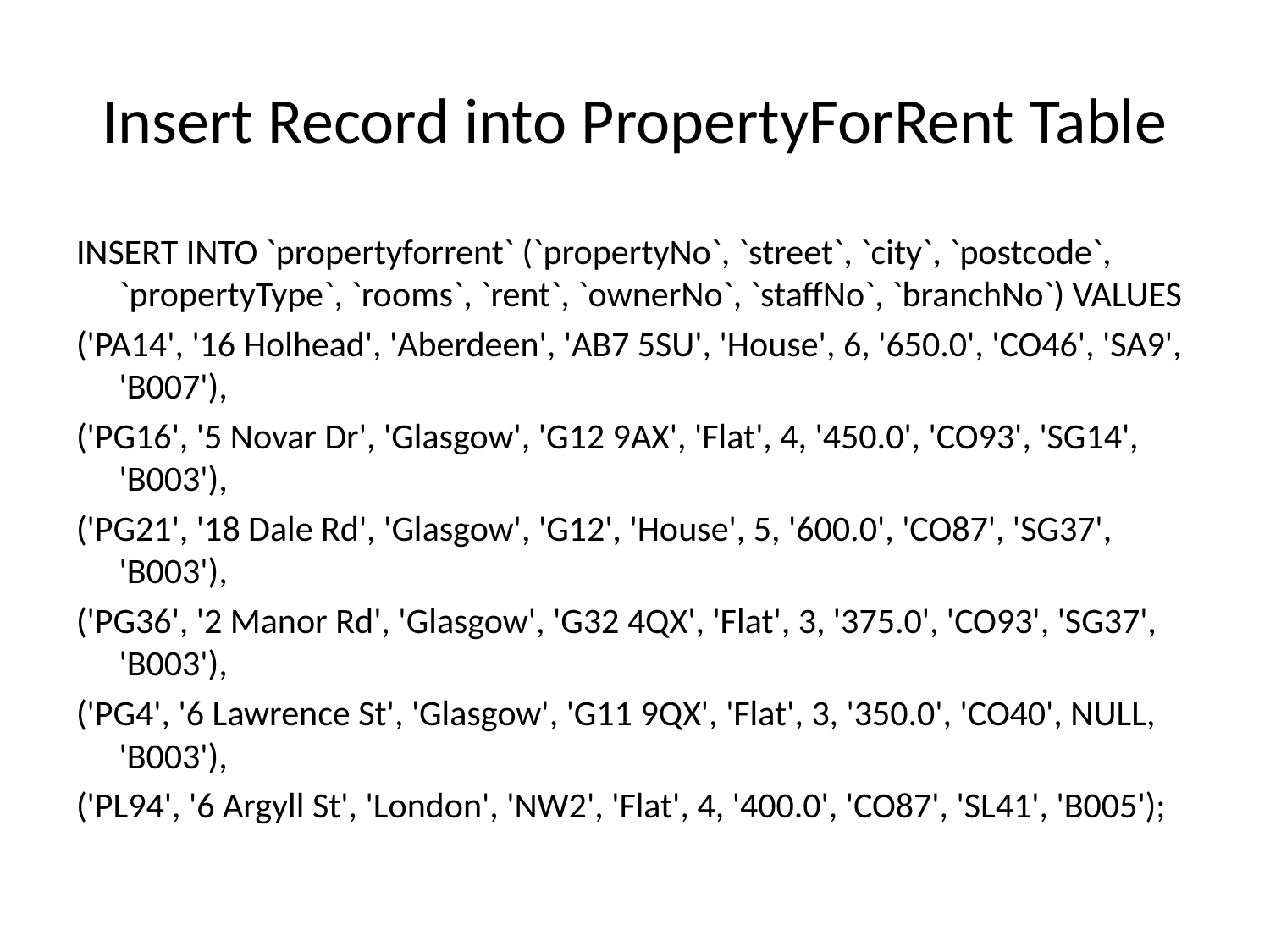

# Insert Record into PropertyForRent Table
INSERT INTO `propertyforrent` (`propertyNo`, `street`, `city`, `postcode`, `propertyType`, `rooms`, `rent`, `ownerNo`, `staffNo`, `branchNo`) VALUES
('PA14', '16 Holhead', 'Aberdeen', 'AB7 5SU', 'House', 6, '650.0', 'CO46', 'SA9', 'B007'),
('PG16', '5 Novar Dr', 'Glasgow', 'G12 9AX', 'Flat', 4, '450.0', 'CO93', 'SG14', 'B003'),
('PG21', '18 Dale Rd', 'Glasgow', 'G12', 'House', 5, '600.0', 'CO87', 'SG37', 'B003'),
('PG36', '2 Manor Rd', 'Glasgow', 'G32 4QX', 'Flat', 3, '375.0', 'CO93', 'SG37', 'B003'),
('PG4', '6 Lawrence St', 'Glasgow', 'G11 9QX', 'Flat', 3, '350.0', 'CO40', NULL, 'B003'),
('PL94', '6 Argyll St', 'London', 'NW2', 'Flat', 4, '400.0', 'CO87', 'SL41', 'B005');